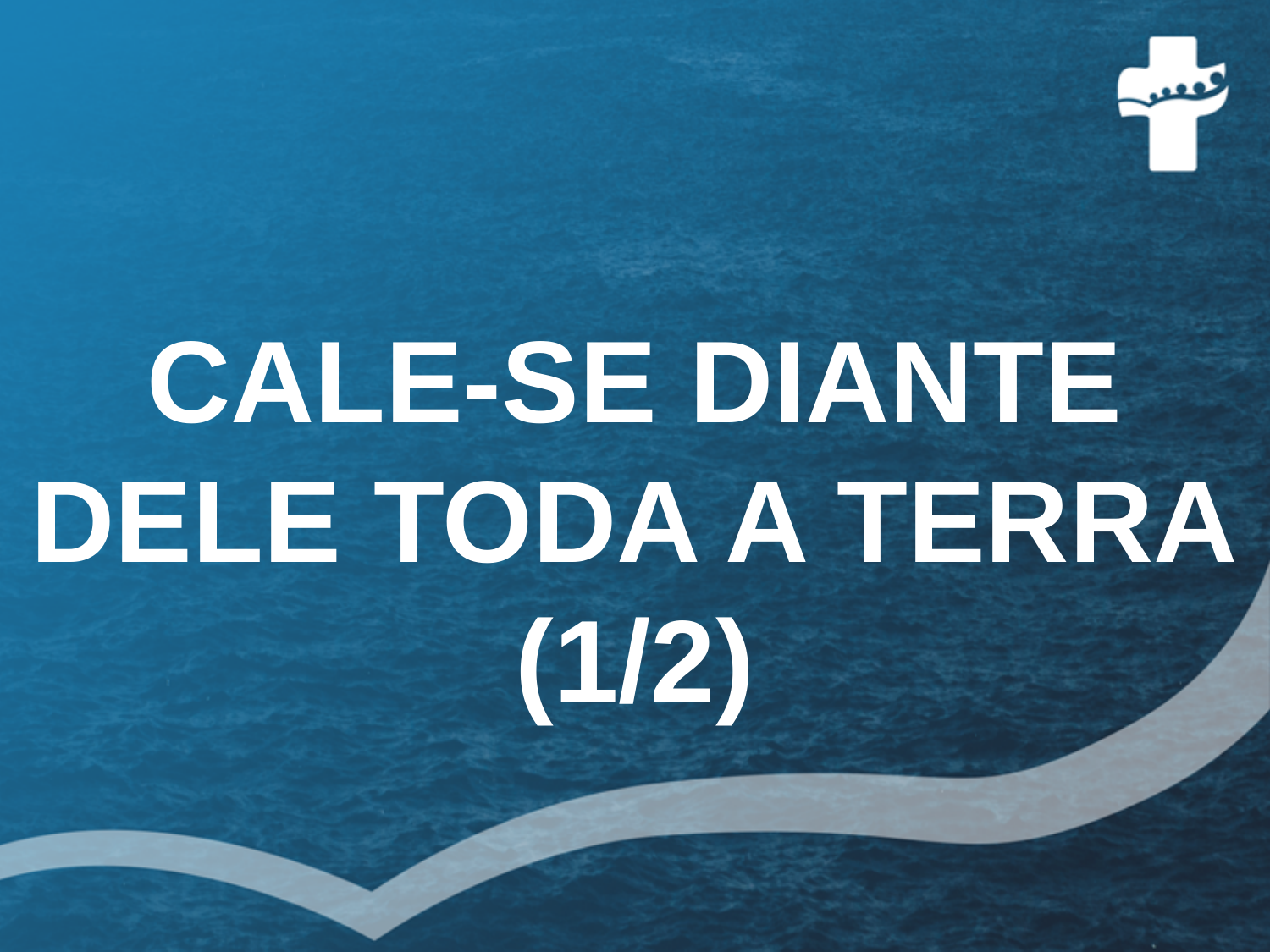

# CALE-SE DIANTE DELE TODA A TERRA (1/2)